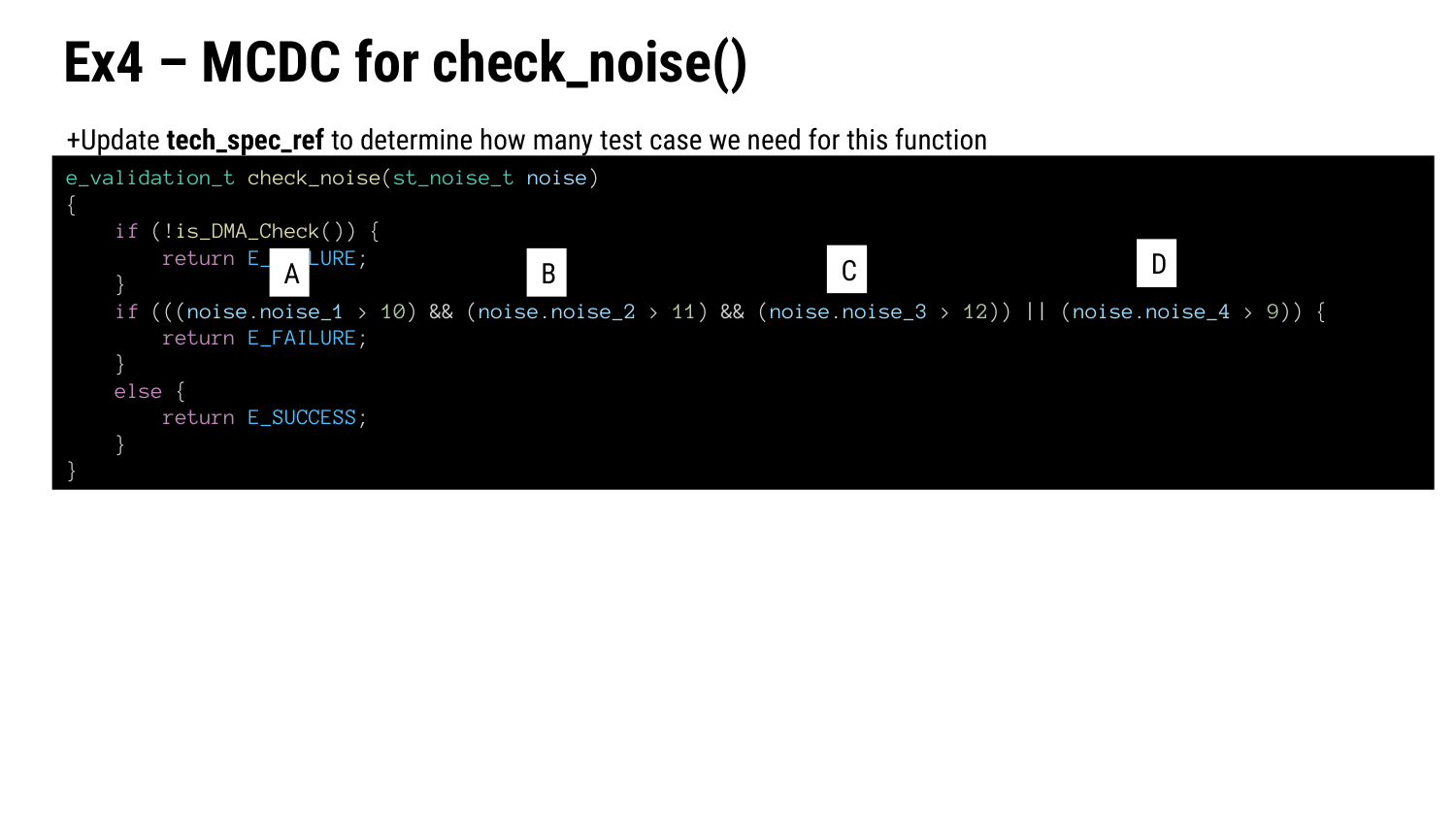

# Ex4 – MCDC for check_noise()
+Update tech_spec_ref to determine how many test case we need for this function

e_validation_t check_noise(st_noise_t noise)
{
    if (!is_DMA_Check()) {
        return E_FAILURE;
    }
    if (((noise.noise_1 > 10) && (noise.noise_2 > 11) && (noise.noise_3 > 12)) || (noise.noise_4 > 9)) {
        return E_FAILURE;
    }
    else {
        return E_SUCCESS;
    }
}
D
C
A
B